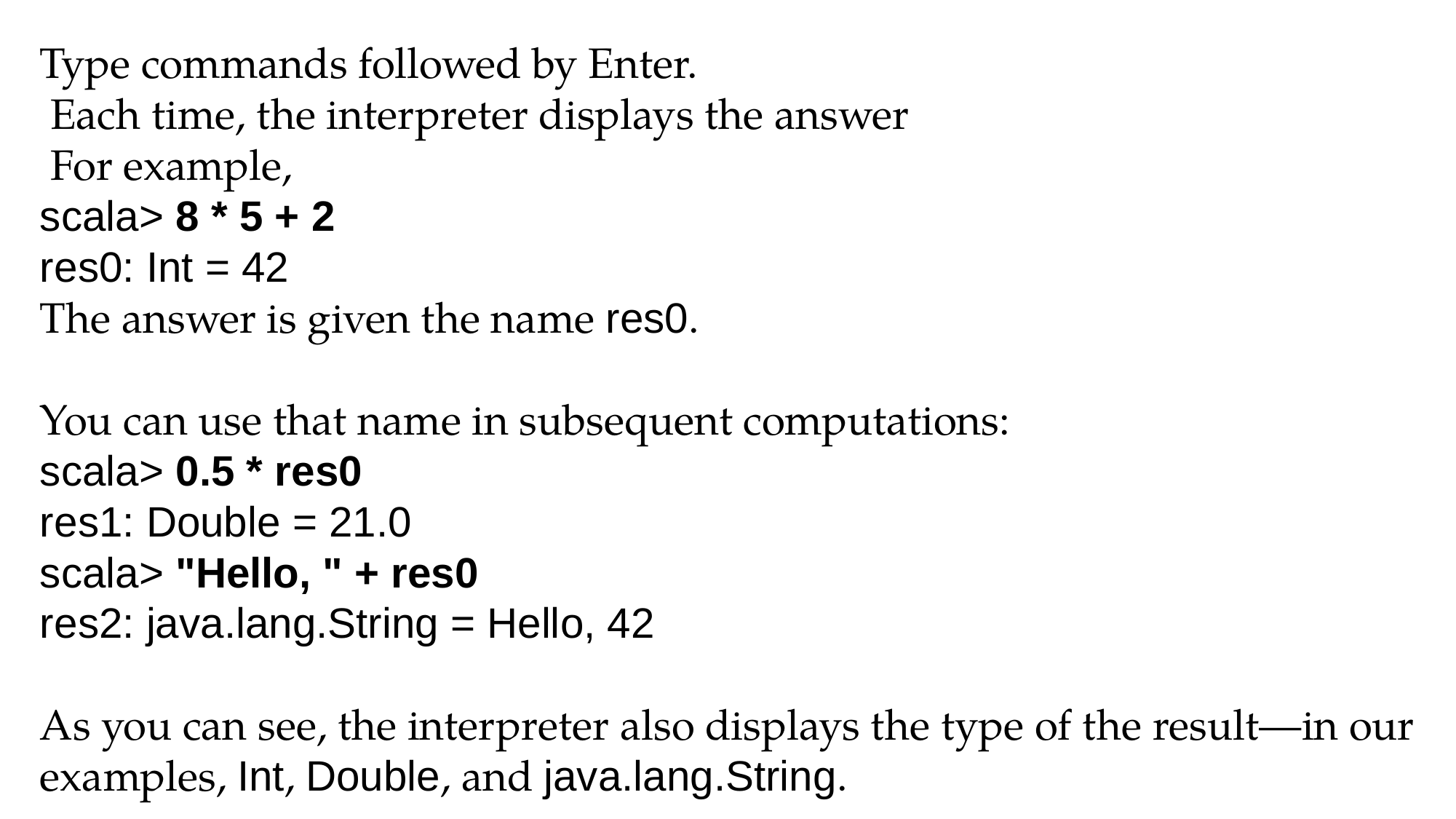

Type commands followed by Enter.
 Each time, the interpreter displays the answer
 For example,
scala> 8 * 5 + 2
res0: Int = 42
The answer is given the name res0.

You can use that name in subsequent computations:
scala> 0.5 * res0
res1: Double = 21.0
scala> "Hello, " + res0
res2: java.lang.String = Hello, 42

As you can see, the interpreter also displays the type of the result—in our examples, Int, Double, and java.lang.String.